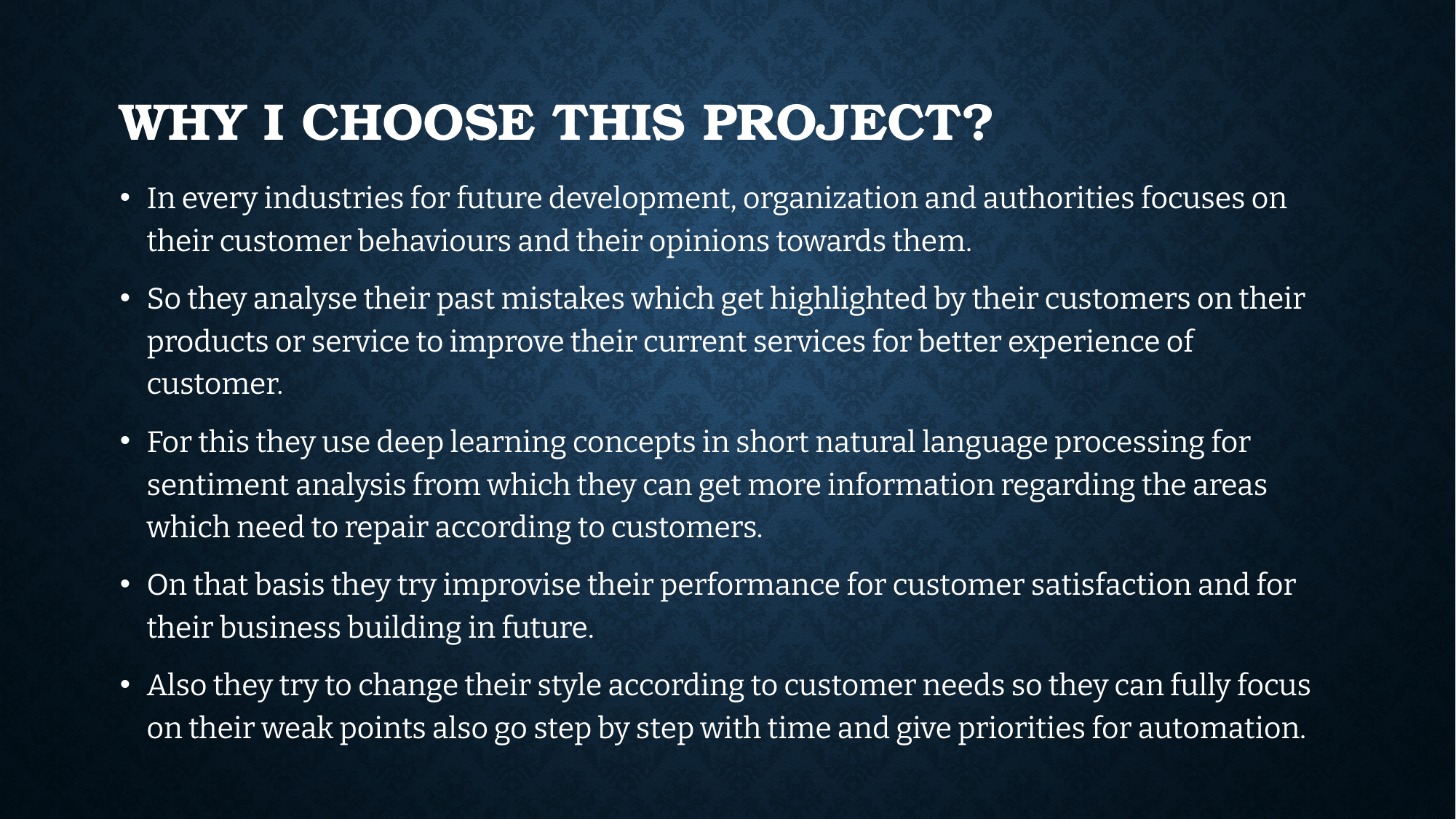

# Why I choose this project?
In every industries for future development, organization and authorities focuses on their customer behaviours and their opinions towards them.
So they analyse their past mistakes which get highlighted by their customers on their products or service to improve their current services for better experience of customer.
For this they use deep learning concepts in short natural language processing for sentiment analysis from which they can get more information regarding the areas which need to repair according to customers.
On that basis they try improvise their performance for customer satisfaction and for their business building in future.
Also they try to change their style according to customer needs so they can fully focus on their weak points also go step by step with time and give priorities for automation.